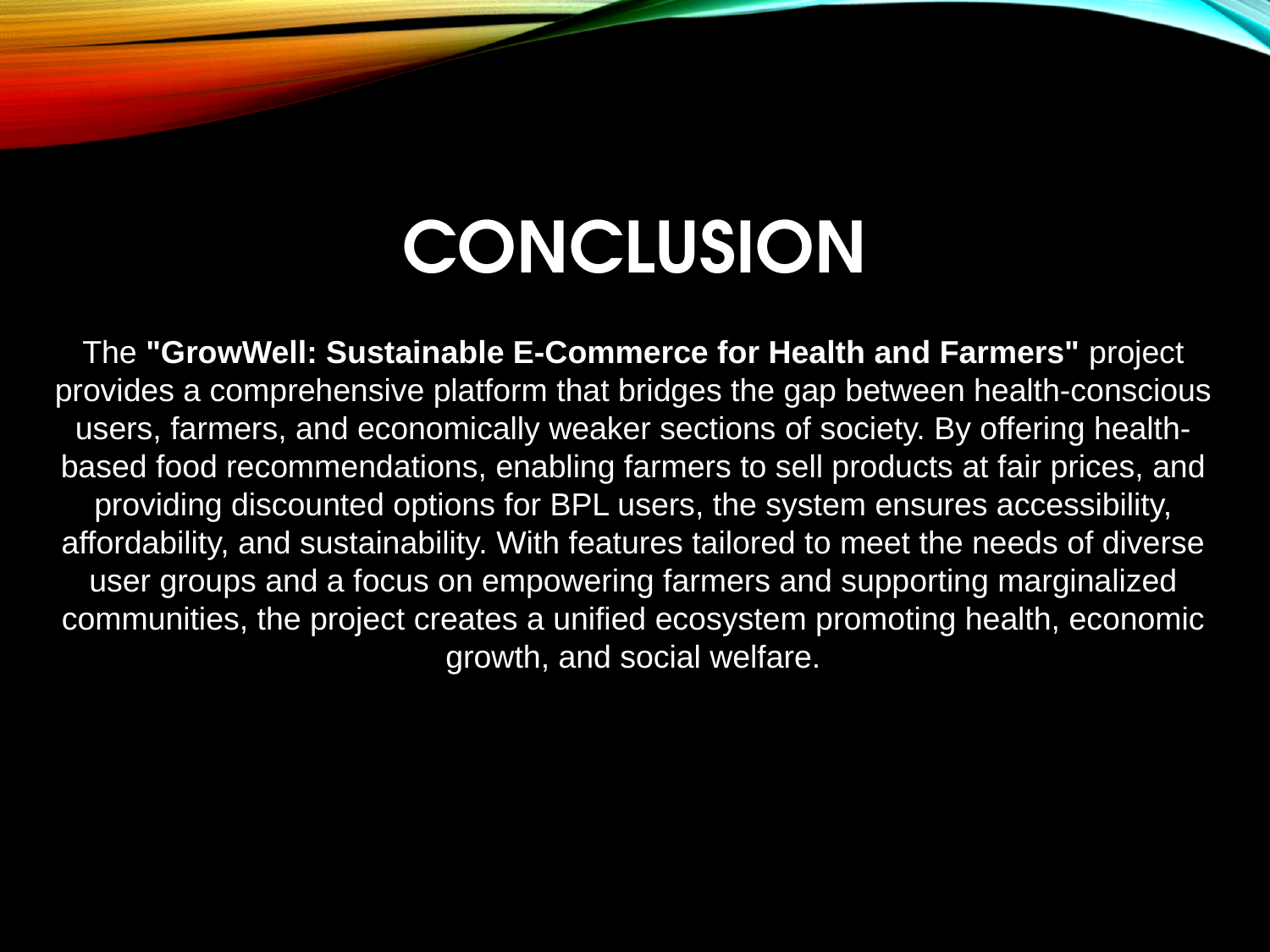

# Conclusion
The "GrowWell: Sustainable E-Commerce for Health and Farmers" project provides a comprehensive platform that bridges the gap between health-conscious users, farmers, and economically weaker sections of society. By offering health-based food recommendations, enabling farmers to sell products at fair prices, and providing discounted options for BPL users, the system ensures accessibility, affordability, and sustainability. With features tailored to meet the needs of diverse user groups and a focus on empowering farmers and supporting marginalized communities, the project creates a unified ecosystem promoting health, economic growth, and social welfare.